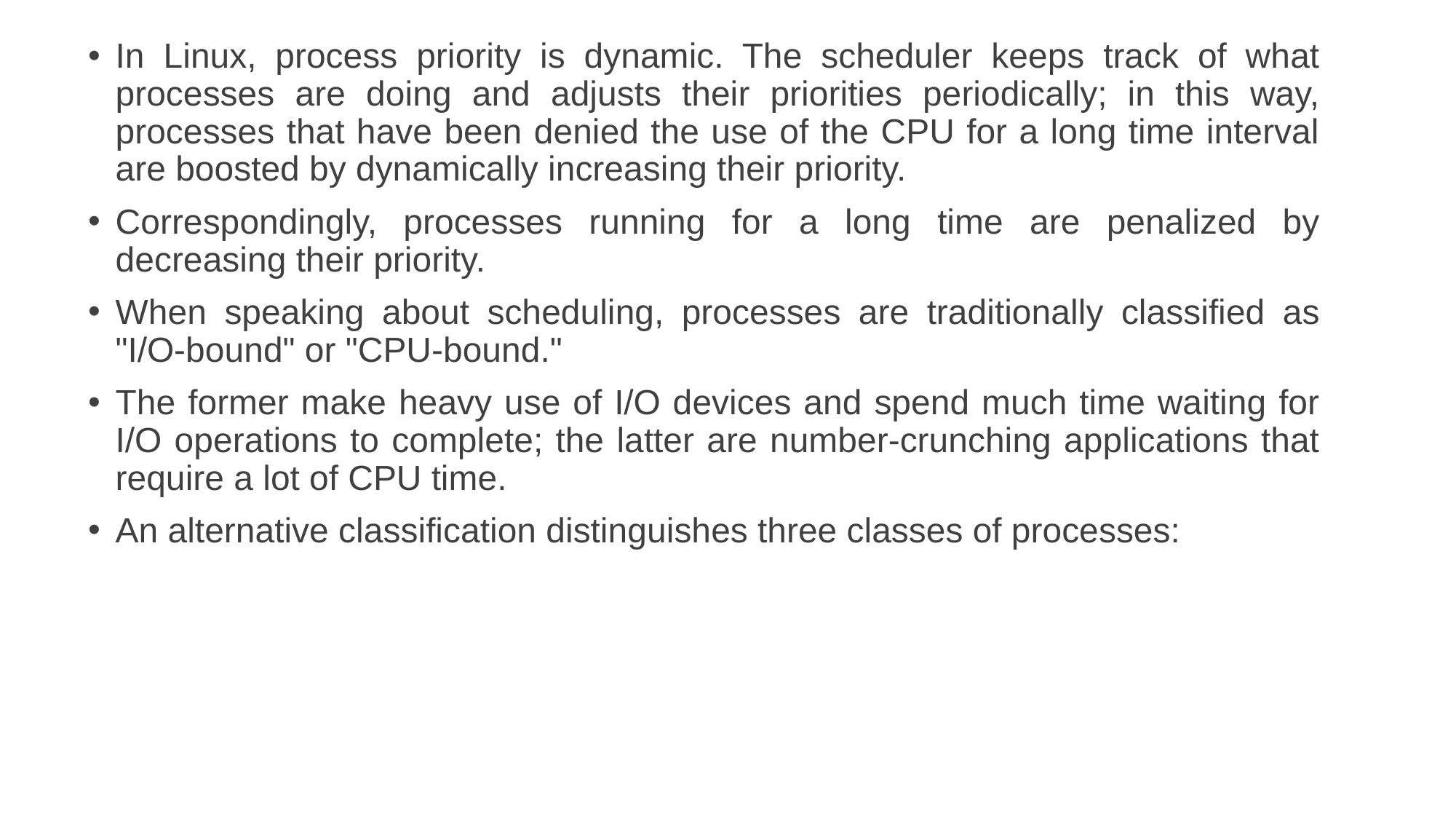

In Linux, process priority is dynamic. The scheduler keeps track of what processes are doing and adjusts their priorities periodically; in this way, processes that have been denied the use of the CPU for a long time interval are boosted by dynamically increasing their priority.
Correspondingly, processes running for a long time are penalized by decreasing their priority.
When speaking about scheduling, processes are traditionally classified as "I/O-bound" or "CPU-bound."
The former make heavy use of I/O devices and spend much time waiting for I/O operations to complete; the latter are number-crunching applications that require a lot of CPU time.
An alternative classification distinguishes three classes of processes: